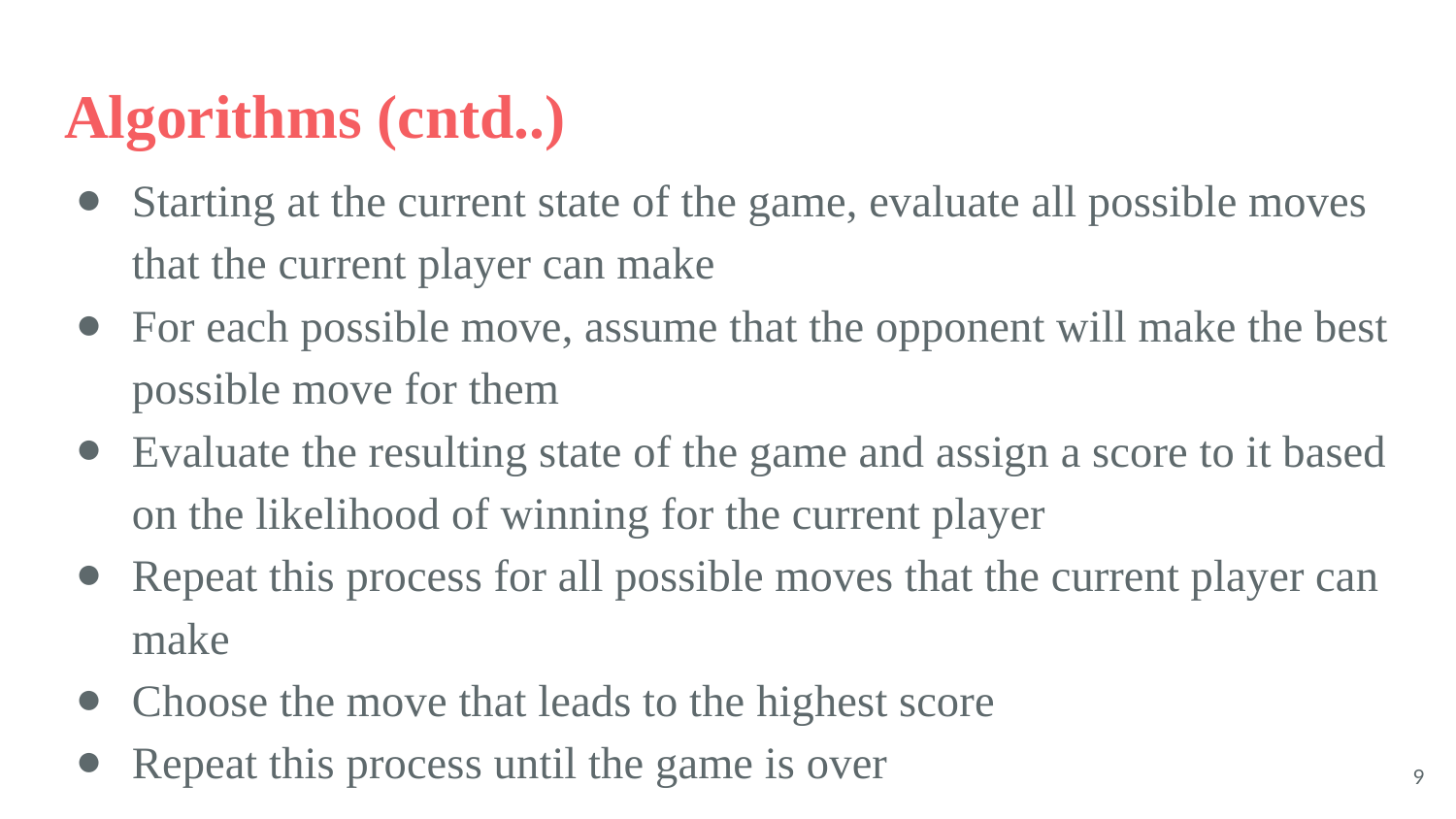

# Algorithms (cntd..)
Starting at the current state of the game, evaluate all possible moves that the current player can make
For each possible move, assume that the opponent will make the best possible move for them
Evaluate the resulting state of the game and assign a score to it based on the likelihood of winning for the current player
Repeat this process for all possible moves that the current player can make
Choose the move that leads to the highest score
Repeat this process until the game is over
9